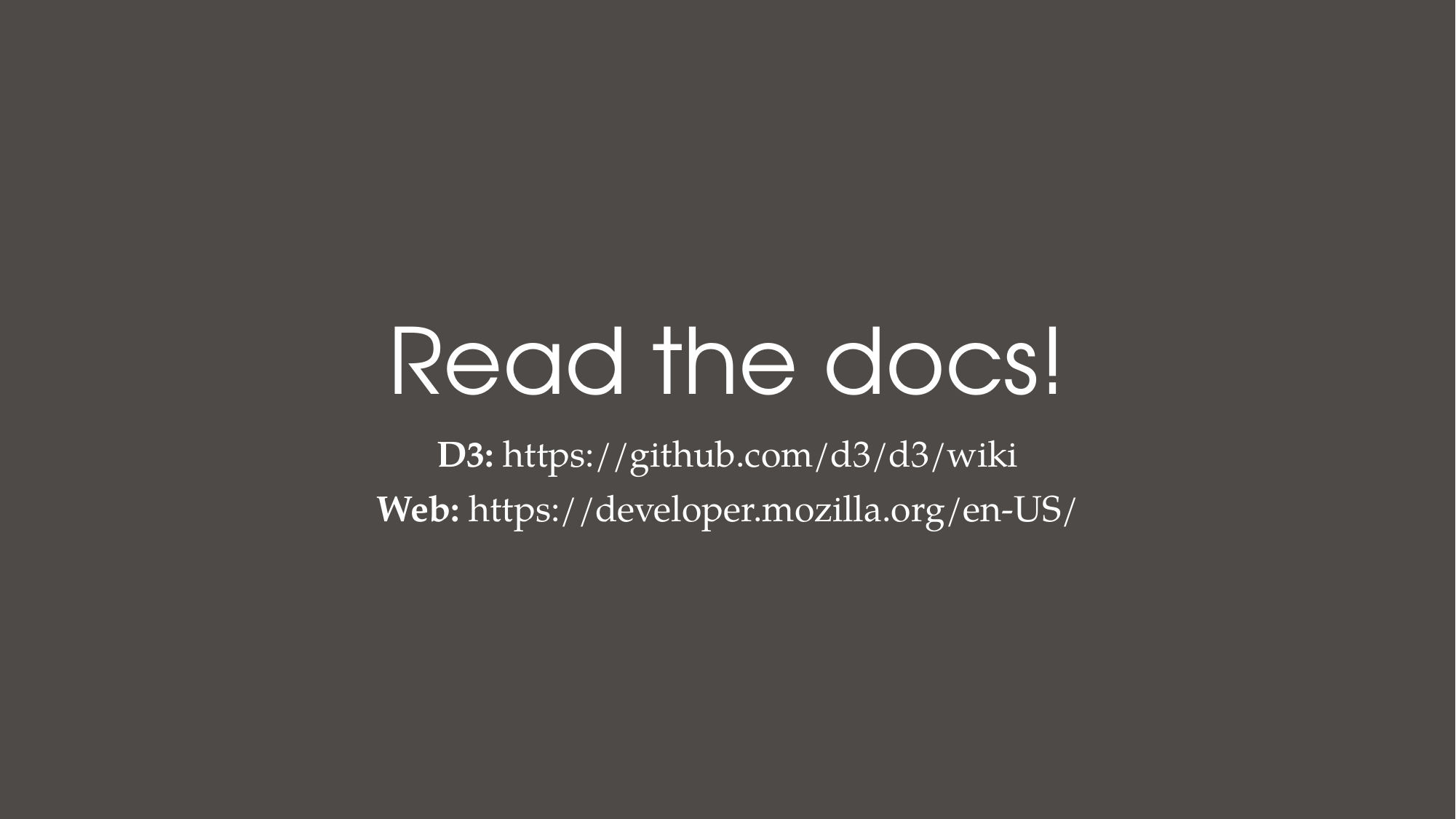

# Read the docs!
D3: https://github.com/d3/d3/wiki
Web: https://developer.mozilla.org/en-US/